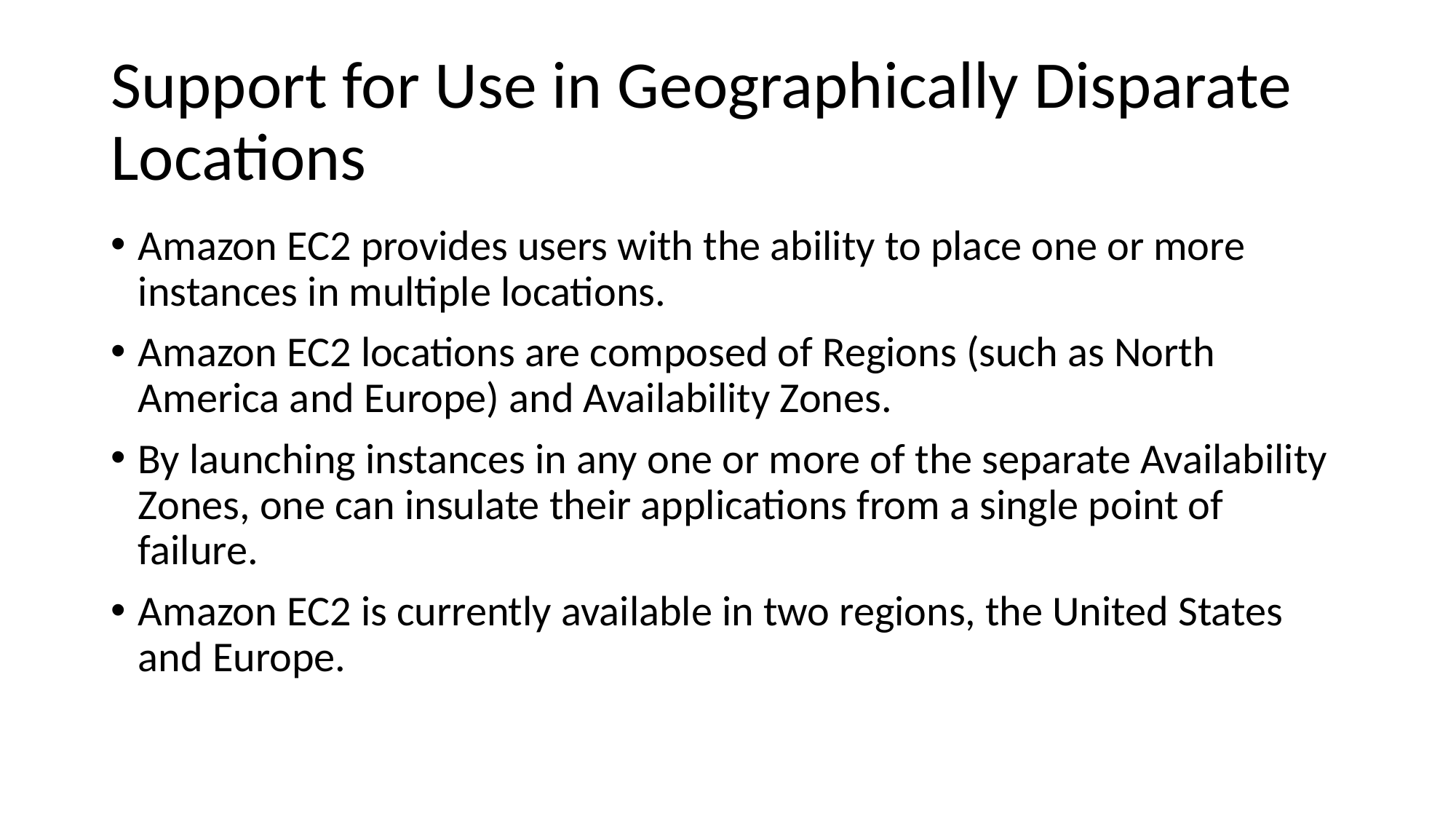

# Support for Use in Geographically Disparate Locations
Amazon EC2 provides users with the ability to place one or more instances in multiple locations.
Amazon EC2 locations are composed of Regions (such as North America and Europe) and Availability Zones.
By launching instances in any one or more of the separate Availability Zones, one can insulate their applications from a single point of failure.
Amazon EC2 is currently available in two regions, the United States and Europe.